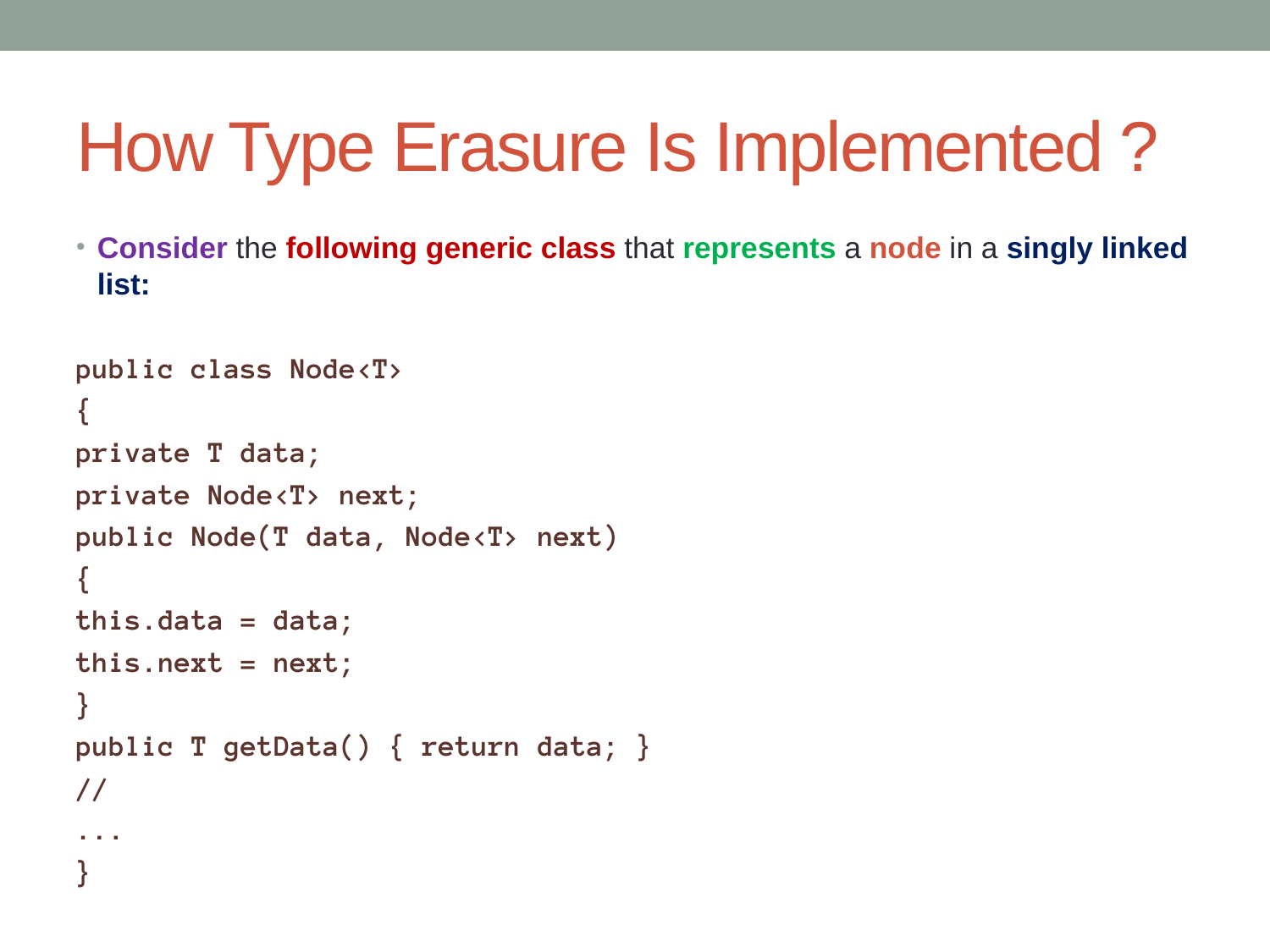

# How Type Erasure Is Implemented ?
Consider the following generic class that represents a node in a singly linked list:

public class Node<T>
{
private T data;
private Node<T> next;
public Node(T data, Node<T> next)
{
this.data = data;
this.next = next;
}
public T getData() { return data; }
//
...
}